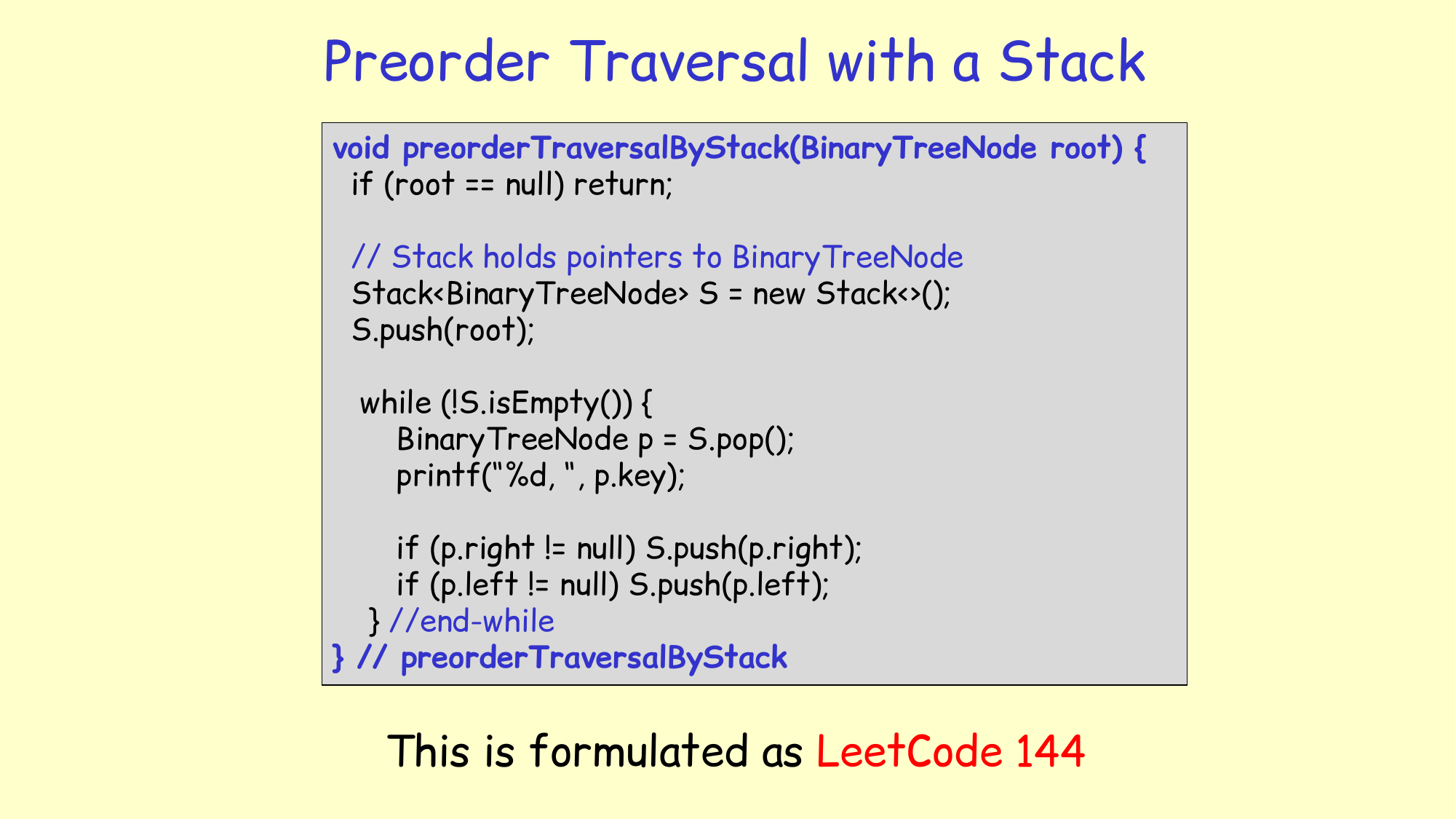

# Preorder Traversal with a Stack
void preorderTraversalByStack(BinaryTreeNode root) {
  if (root == null) return;

  // Stack holds pointers to BinaryTreeNode
  Stack<BinaryTreeNode> S = new Stack<>();
  S.push(root);

   while (!S.isEmpty()) {
       BinaryTreeNode p = S.pop();
       printf(“%d, “, p.key);

       if (p.right != null) S.push(p.right);
       if (p.left != null) S.push(p.left);
    } //end-while
} // preorderTraversalByStack
This is formulated as LeetCode 144